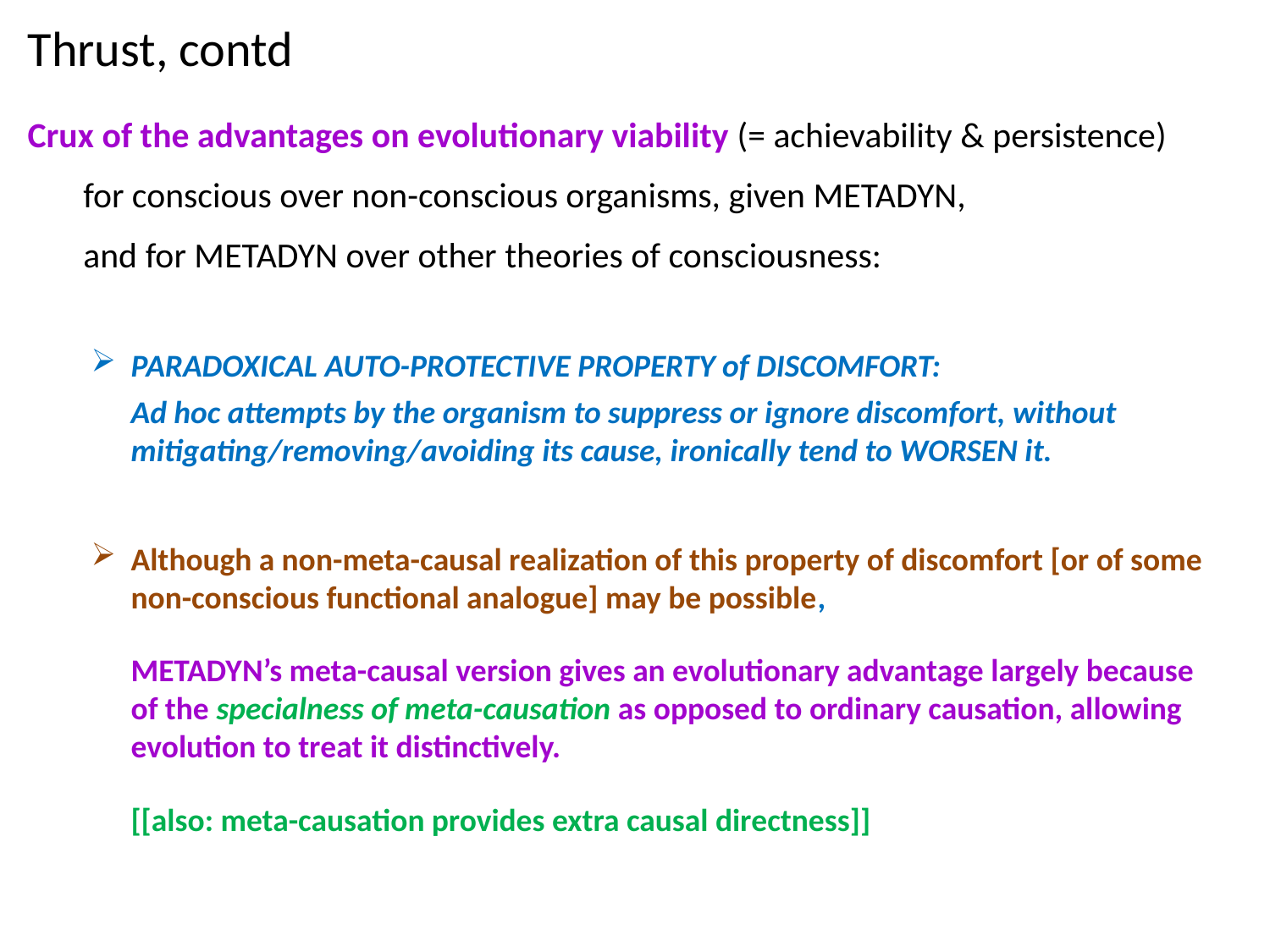

# Thrust, contd
Crux of the advantages on evolutionary viability (= achievability & persistence)
for conscious over non-conscious organisms, given METADYN,
and for METADYN over other theories of consciousness:
PARADOXICAL AUTO-PROTECTIVE PROPERTY of DISCOMFORT:
Ad hoc attempts by the organism to suppress or ignore discomfort, without mitigating/removing/avoiding its cause, ironically tend to WORSEN it.
Although a non-meta-causal realization of this property of discomfort [or of some non-conscious functional analogue] may be possible,
METADYN’s meta-causal version gives an evolutionary advantage largely because of the specialness of meta-causation as opposed to ordinary causation, allowing evolution to treat it distinctively.
[[also: meta-causation provides extra causal directness]]